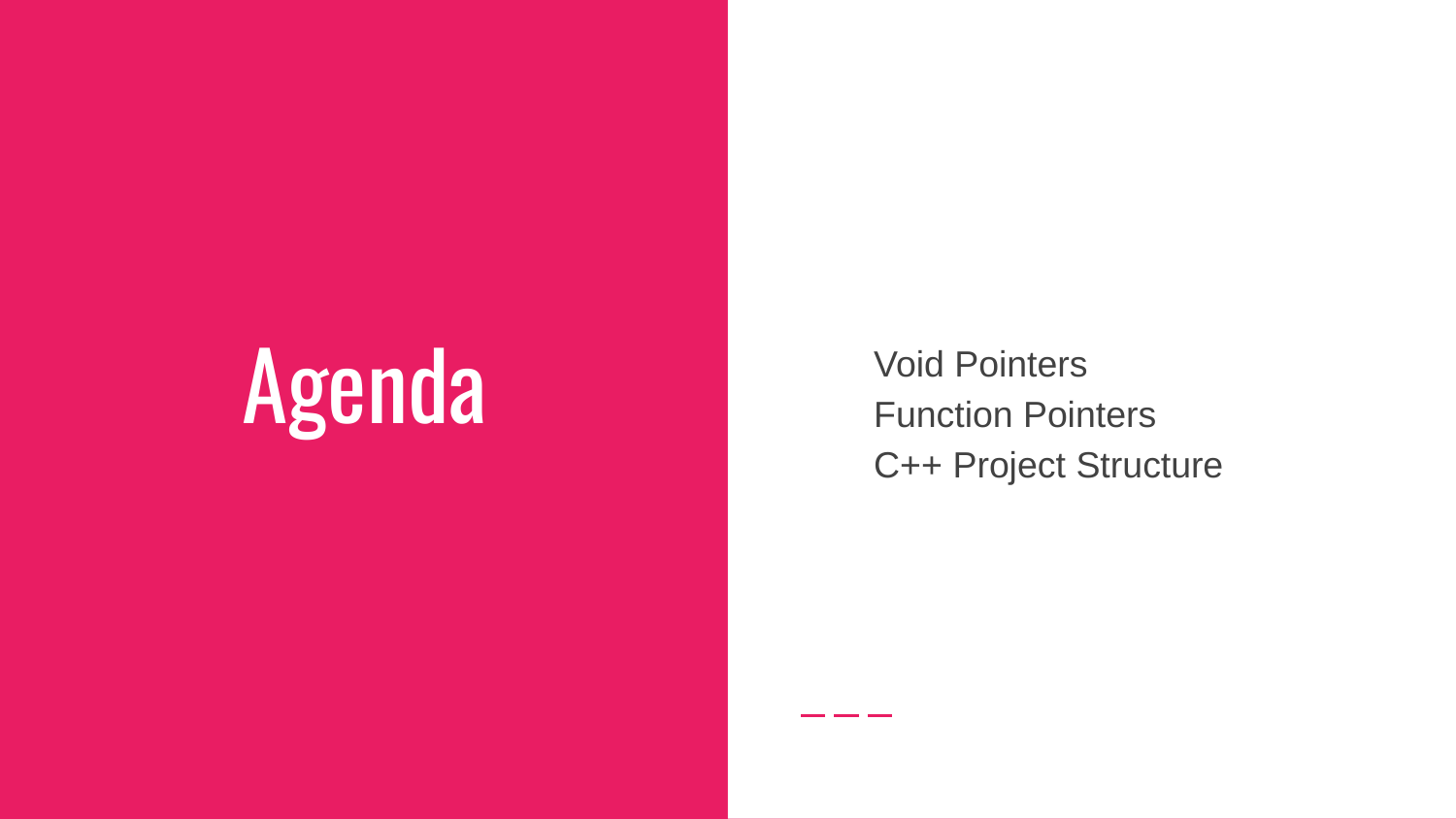

Void Pointers
Function Pointers
C++ Project Structure
# Agenda